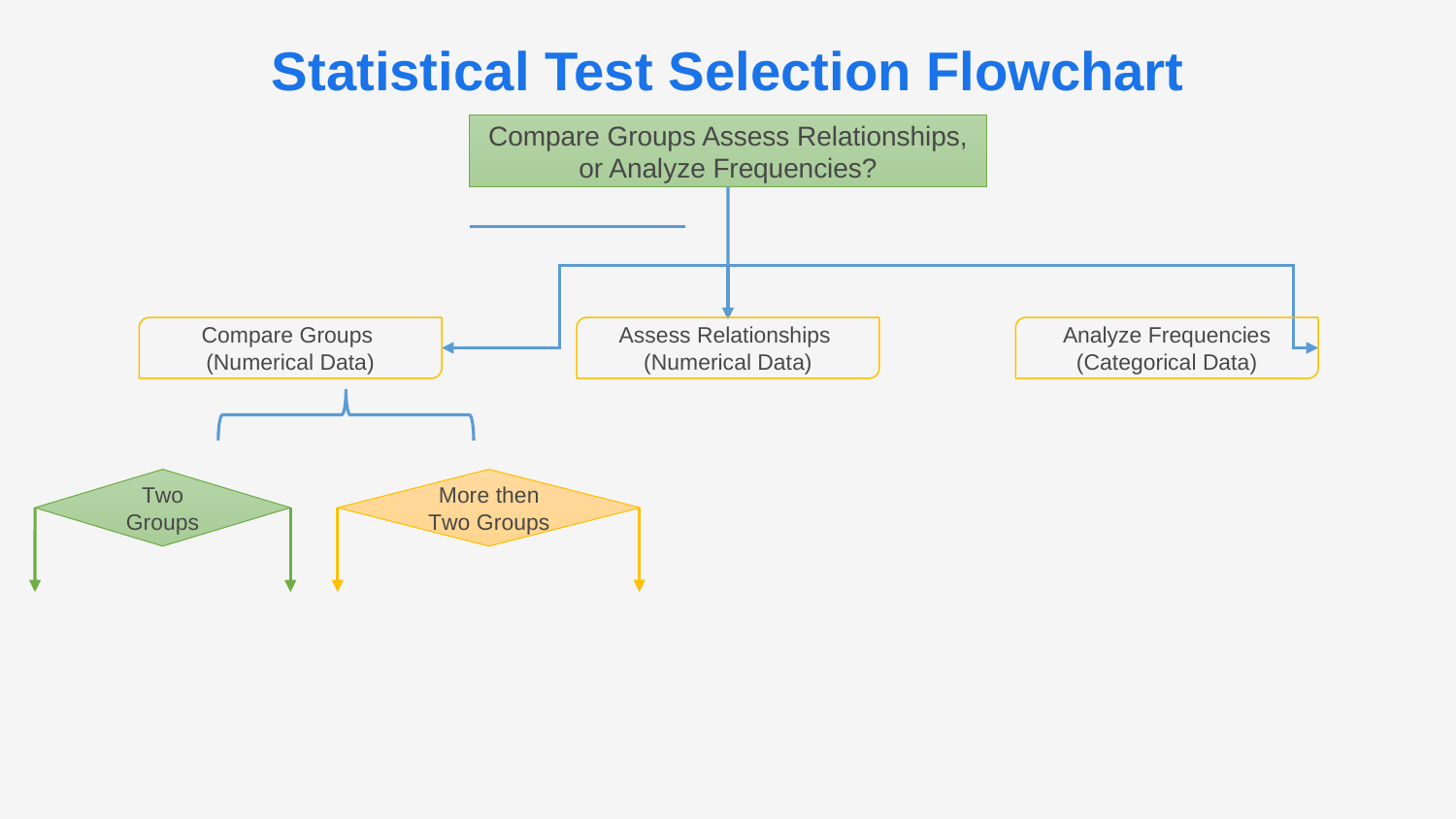

Statistical Test Selection Flowchart
Compare Groups Assess Relationships, or Analyze Frequencies?

Compare Groups
(Numerical Data)

Assess Relationships
(Numerical Data)
Analyze Frequencies
(Categorical Data)
Two Groups
More then Two Groups